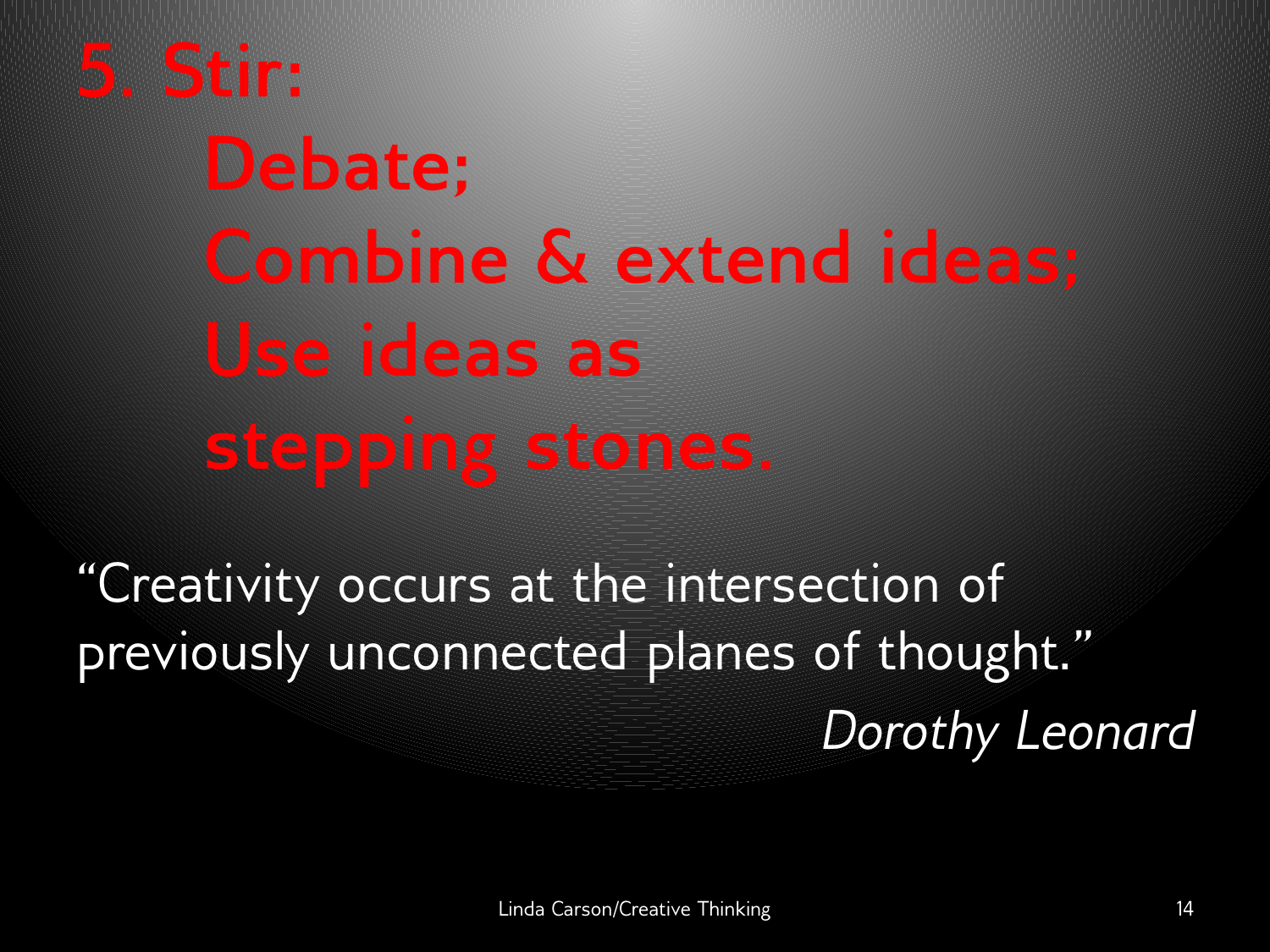

# 5. Stir: Debate; Combine & extend ideas; Use ideas as stepping stones.
“Creativity occurs at the intersection of previously unconnected planes of thought.”
Dorothy Leonard
Linda Carson/Creative Thinking
14